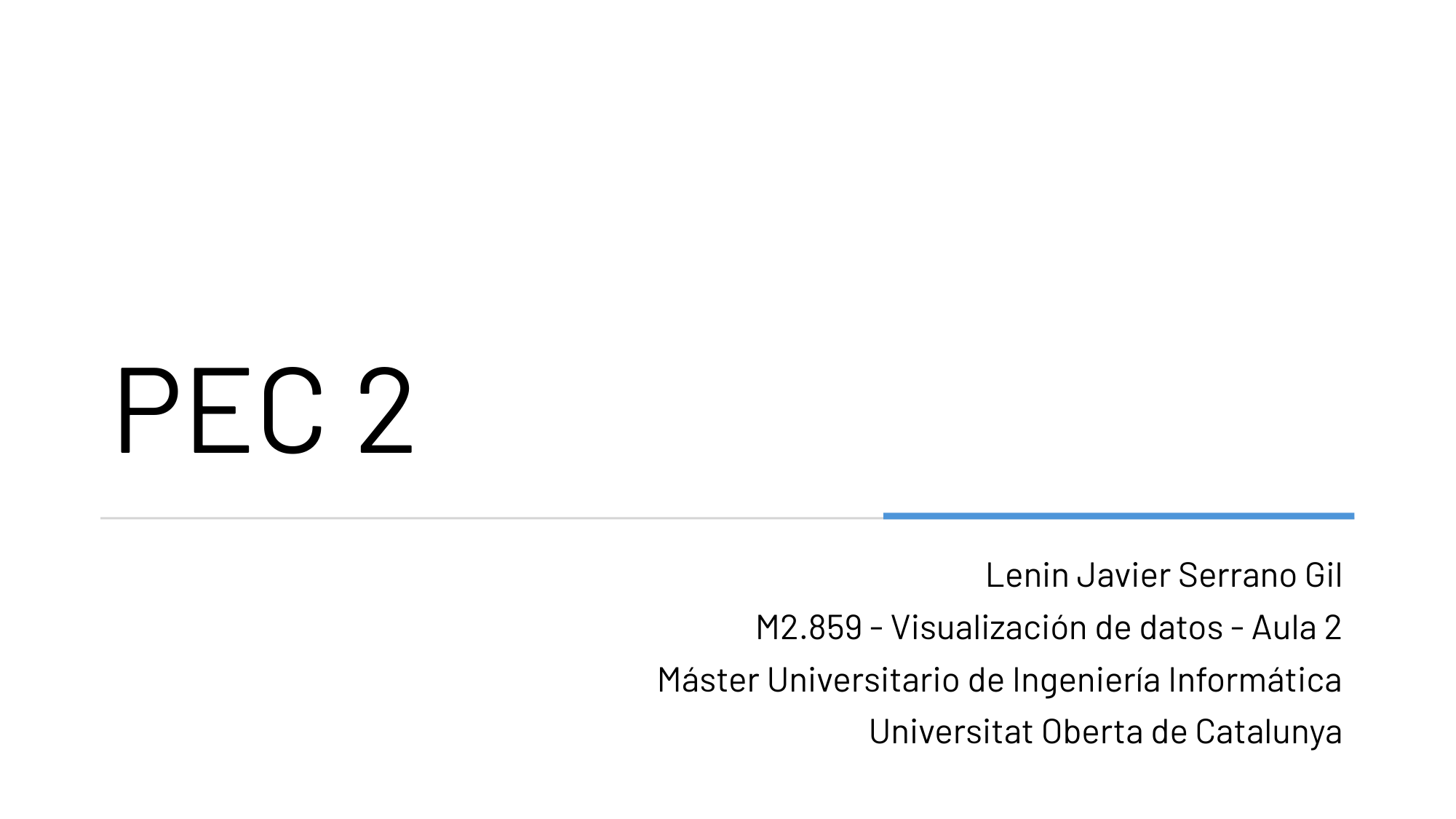

# PEC 2

Lenin Javier Serrano Gil
M2.859 - Visualización de datos - Aula 2
Máster Universitario de Ingeniería Informática
Universitat Oberta de Catalunya